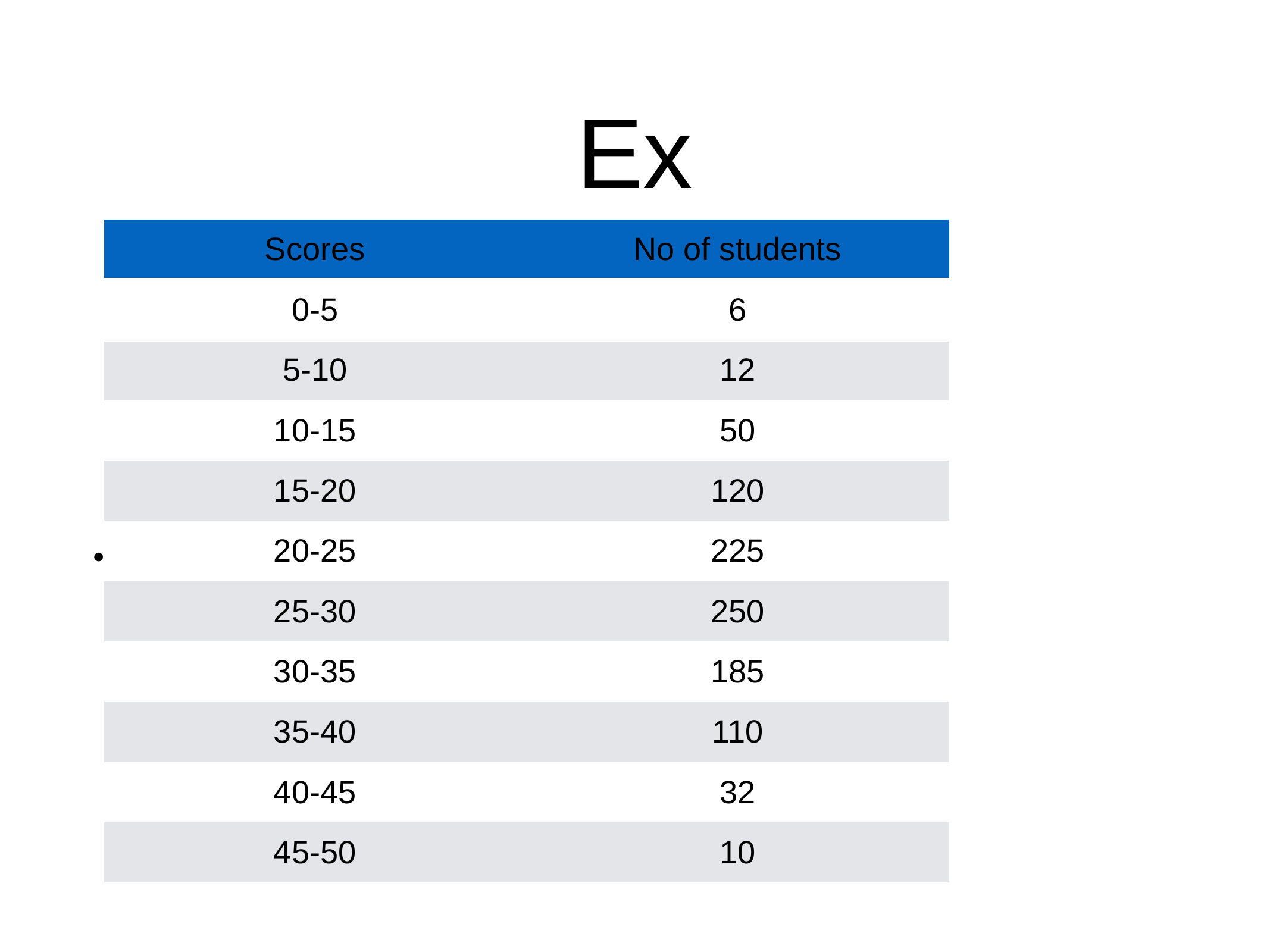

# Ex
| Scores | No of students |
| --- | --- |
| 0-5 | 6 |
| 5-10 | 12 |
| 10-15 | 50 |
| 15-20 | 120 |
| 20-25 | 225 |
| 25-30 | 250 |
| 30-35 | 185 |
| 35-40 | 110 |
| 40-45 | 32 |
| 45-50 | 10 |
Scores of 1000 students are: